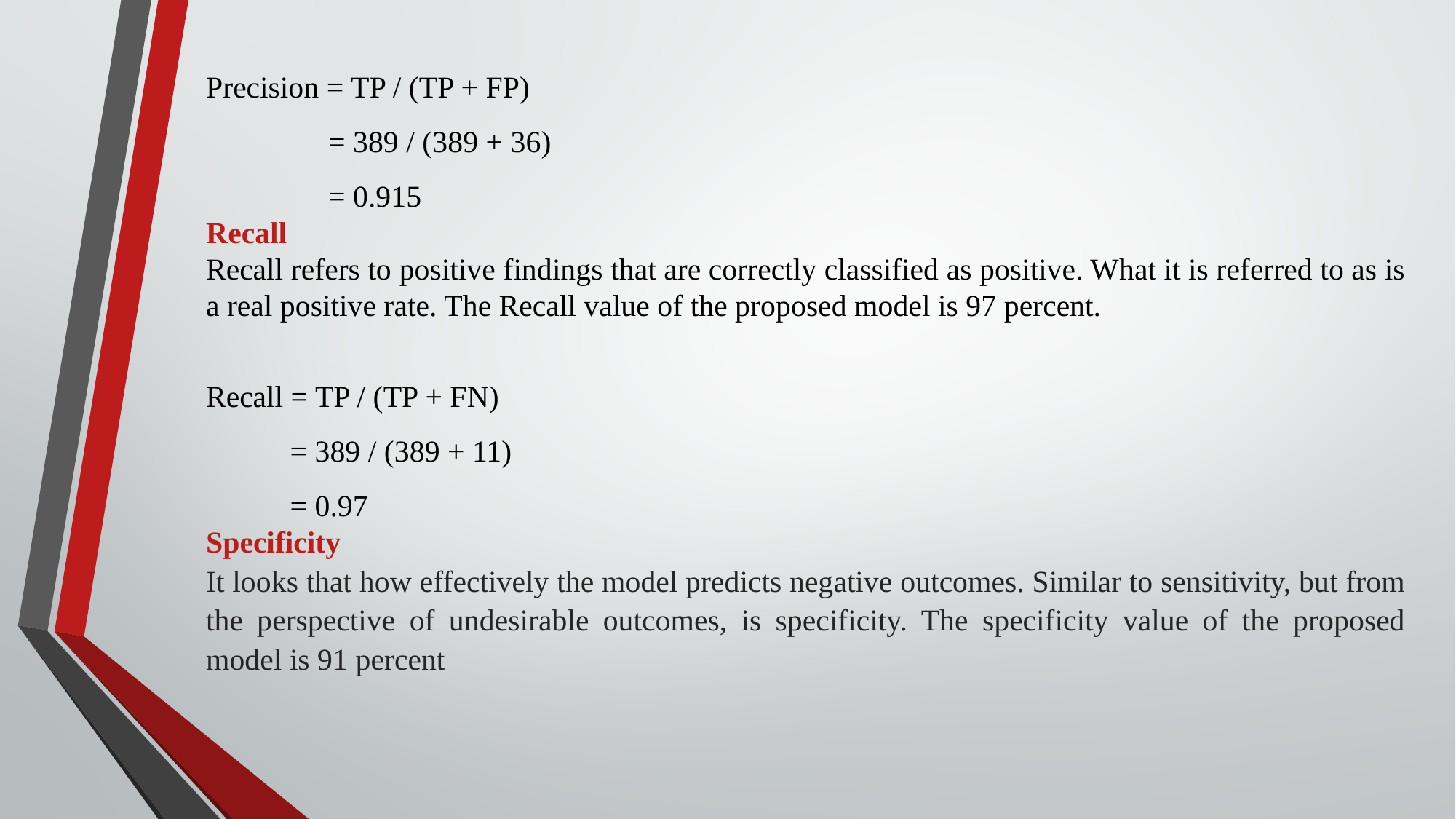

Precision = TP / (TP + FP)
                = 389 / (389 + 36)
                = 0.915
Recall
Recall refers to positive findings that are correctly classified as positive. What it is referred to as is a real positive rate. The Recall value of the proposed model is 97 percent.

Recall = TP / (TP + FN)
           = 389 / (389 + 11)
           = 0.97
Specificity
It looks that how effectively the model predicts negative outcomes. Similar to sensitivity, but from the perspective of undesirable outcomes, is specificity. The specificity value of the proposed model is 91 percent